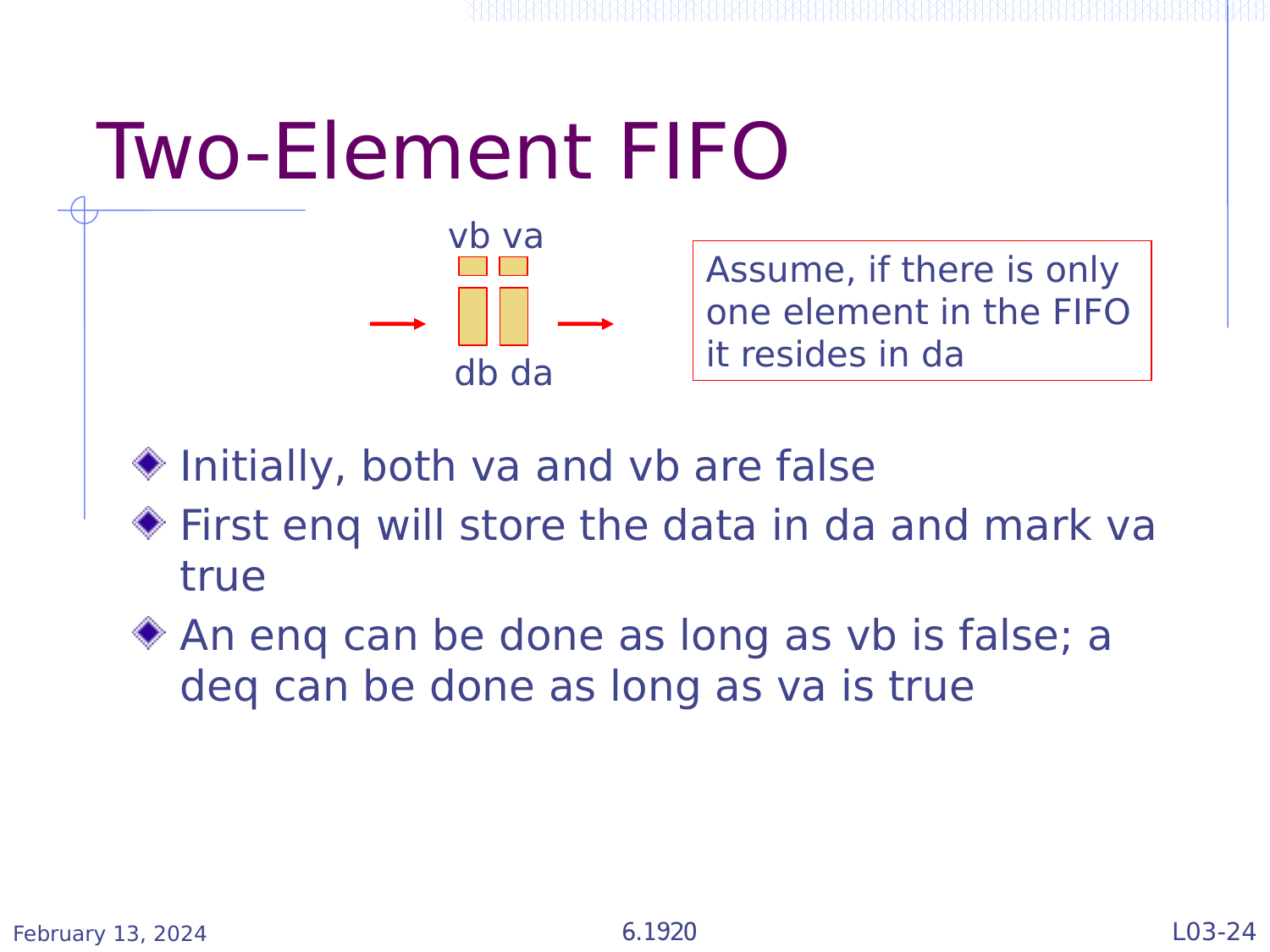

# Two-Element FIFO
vb va

db da
Assume, if there is only one element in the FIFO it resides in da
Initially, both va and vb are false
First enq will store the data in da and mark va true
An enq can be done as long as vb is false; a deq can be done as long as va is true
February 13, 2024
6.1920
L03-24